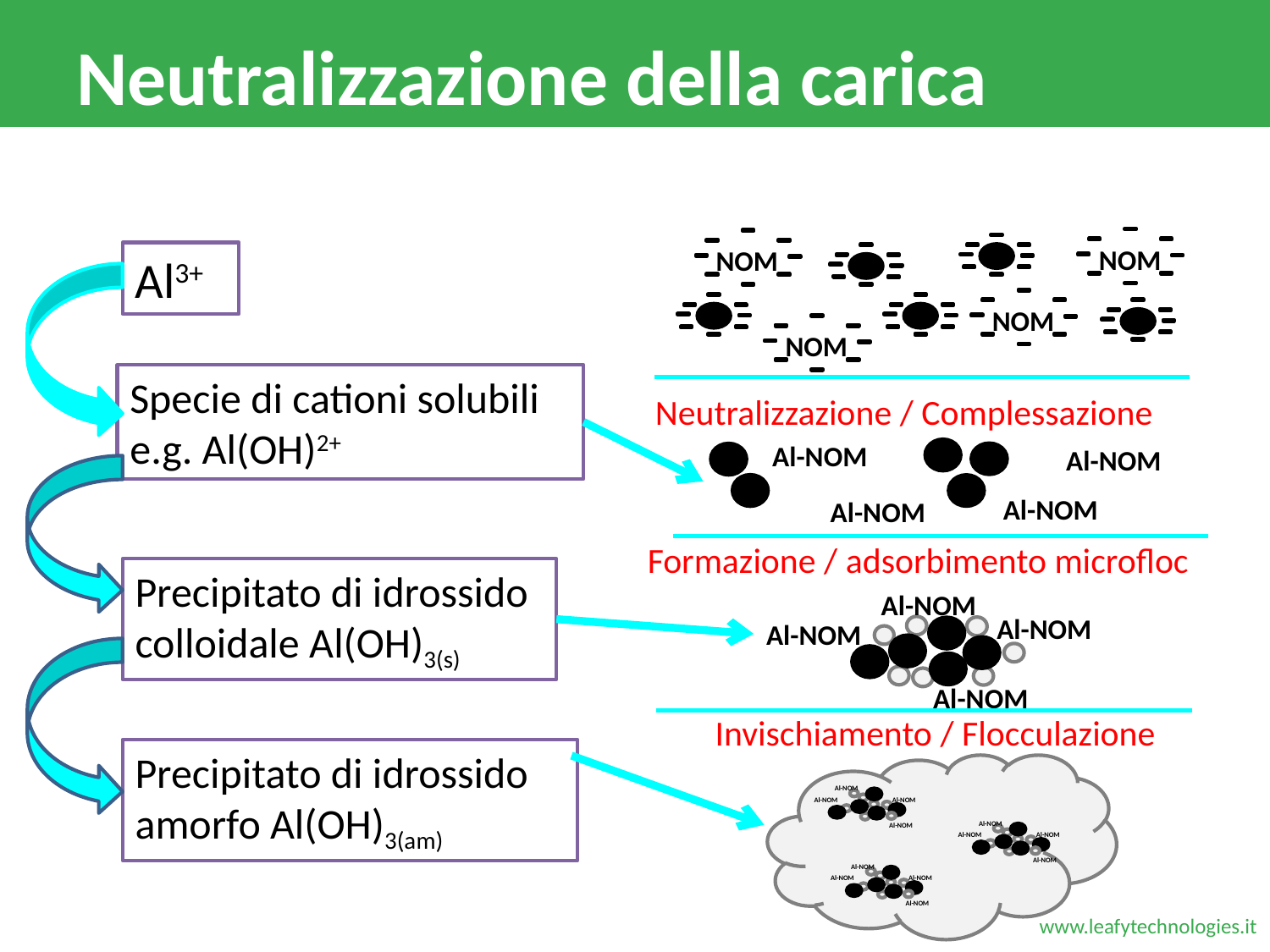

# Neutralizzazione della carica

NOM

NOM

NOM

NOM

Neutralizzazione / Complessazione
Al-NOM
Al-NOM

Al-NOM
Al-NOM
Formazione / adsorbimento microfloc
Al-NOM
Al-NOM
Al-NOM

Al-NOM

Invischiamento / Flocculazione

Al-NOM

Al-NOM
Al-NOM

Al-NOM
Al-NOM

Al-NOM
Al-NOM

Al-NOM
Al-NOM

Al-NOM
Al-NOM

Al-NOM
Al3+

Specie di cationi solubili e.g. Al(OH)2+

Precipitato di idrossido colloidale Al(OH)3(s)

Precipitato di idrossido amorfo Al(OH)3(am)